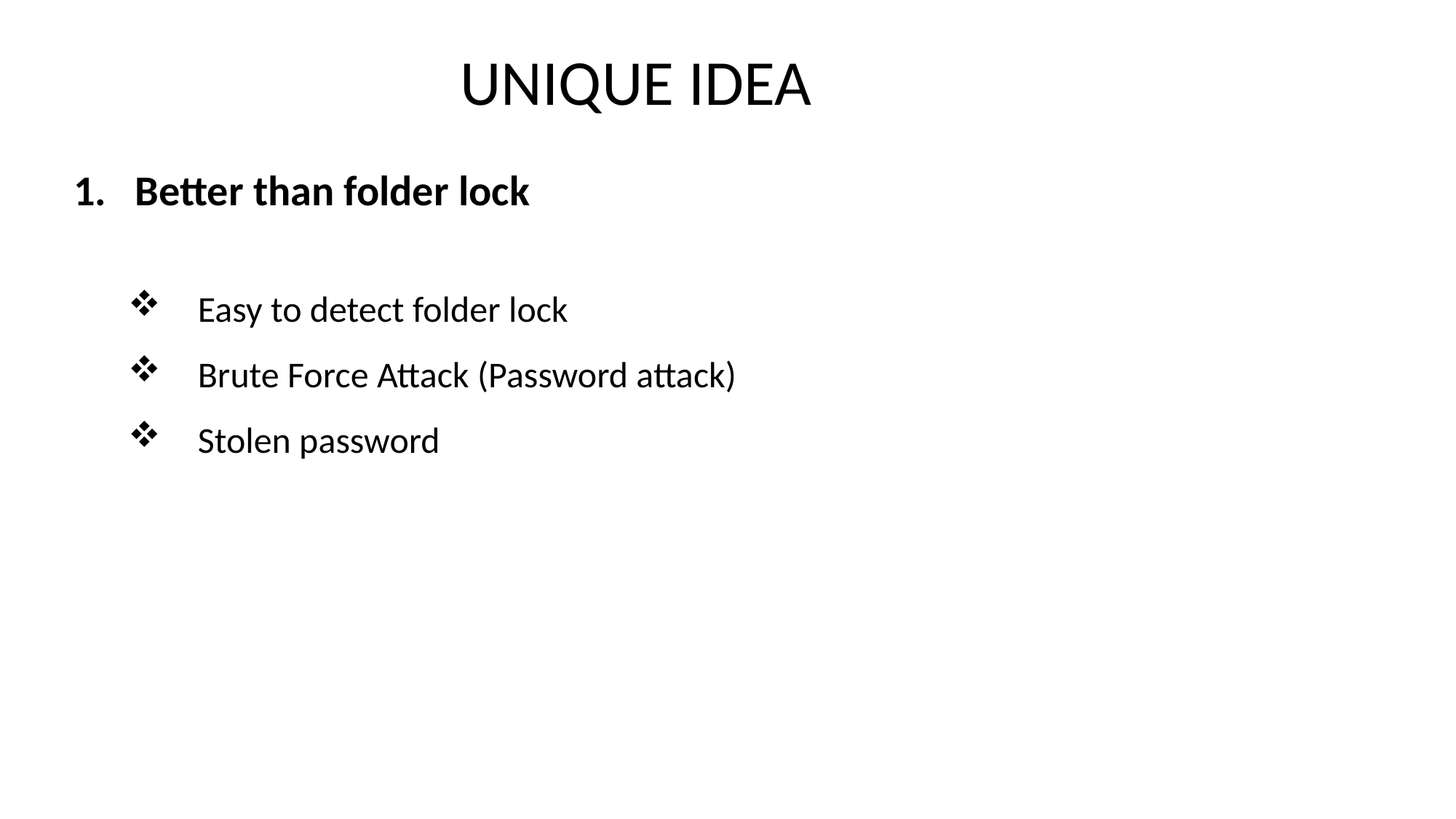

# UNIQUE IDEA
Better than folder lock

 Easy to detect folder lock
 Brute Force Attack (Password attack)
 Stolen password